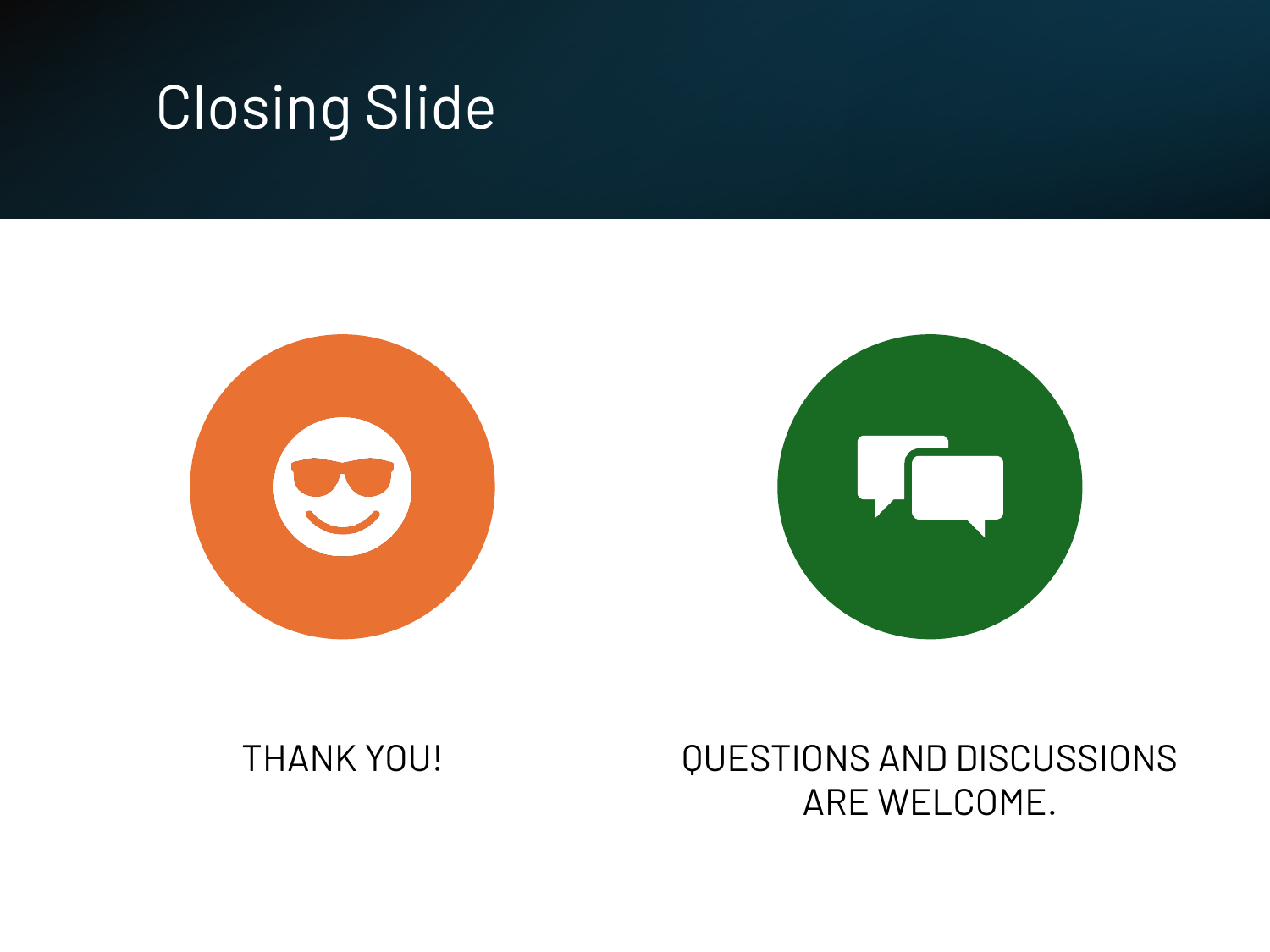

# Closing Slide
Thank You!
Questions and discussions are welcome.